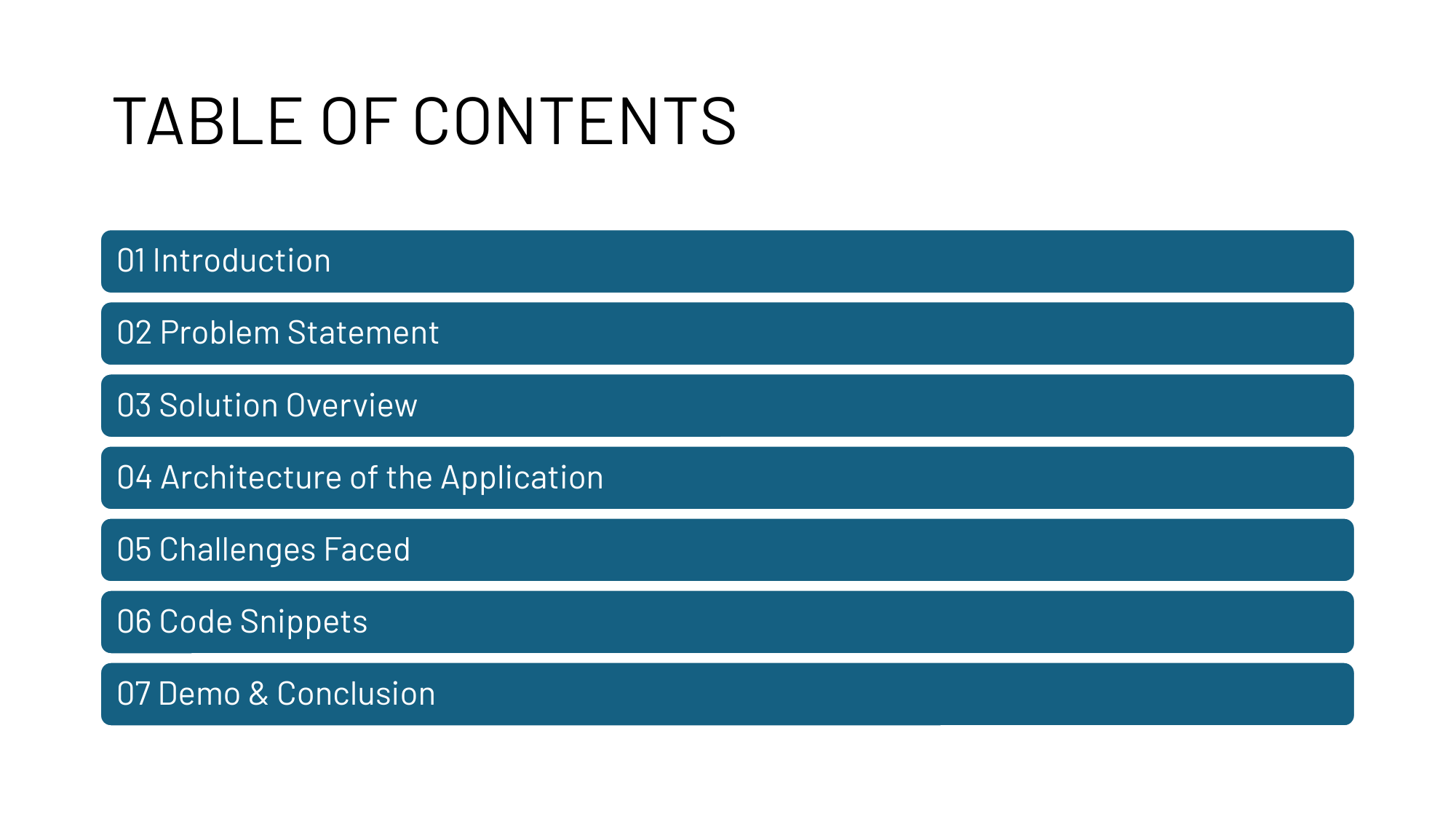

# TABLE OF CONTENTS
01 Introduction
02 Problem Statement
03 Solution Overview
04 Architecture of the Application
05 Challenges Faced
06 Code Snippets
07 Demo & Conclusion